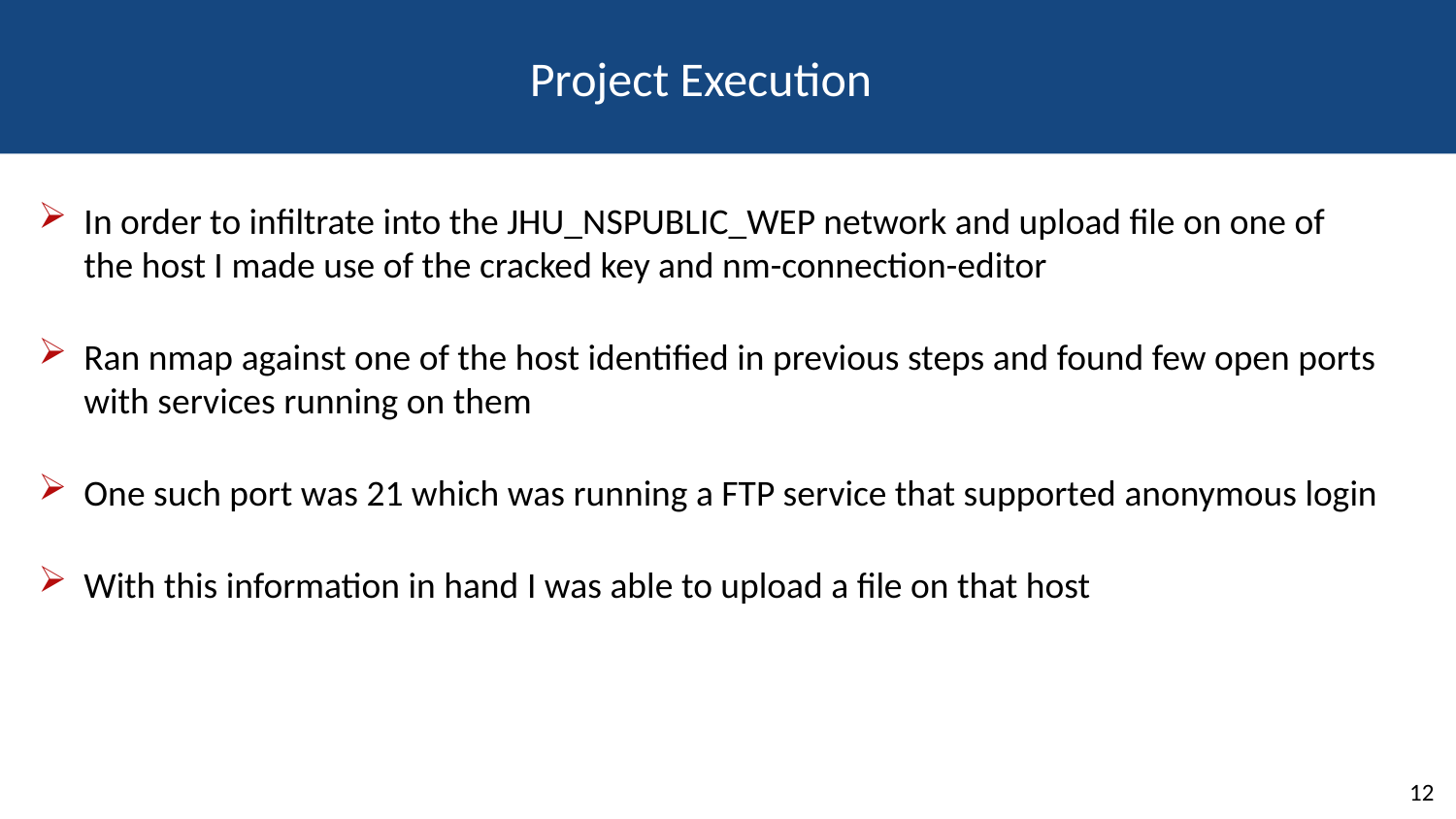

# Project Execution
In order to infiltrate into the JHU_NSPUBLIC_WEP network and upload file on one of the host I made use of the cracked key and nm-connection-editor
Ran nmap against one of the host identified in previous steps and found few open ports with services running on them
One such port was 21 which was running a FTP service that supported anonymous login
With this information in hand I was able to upload a file on that host